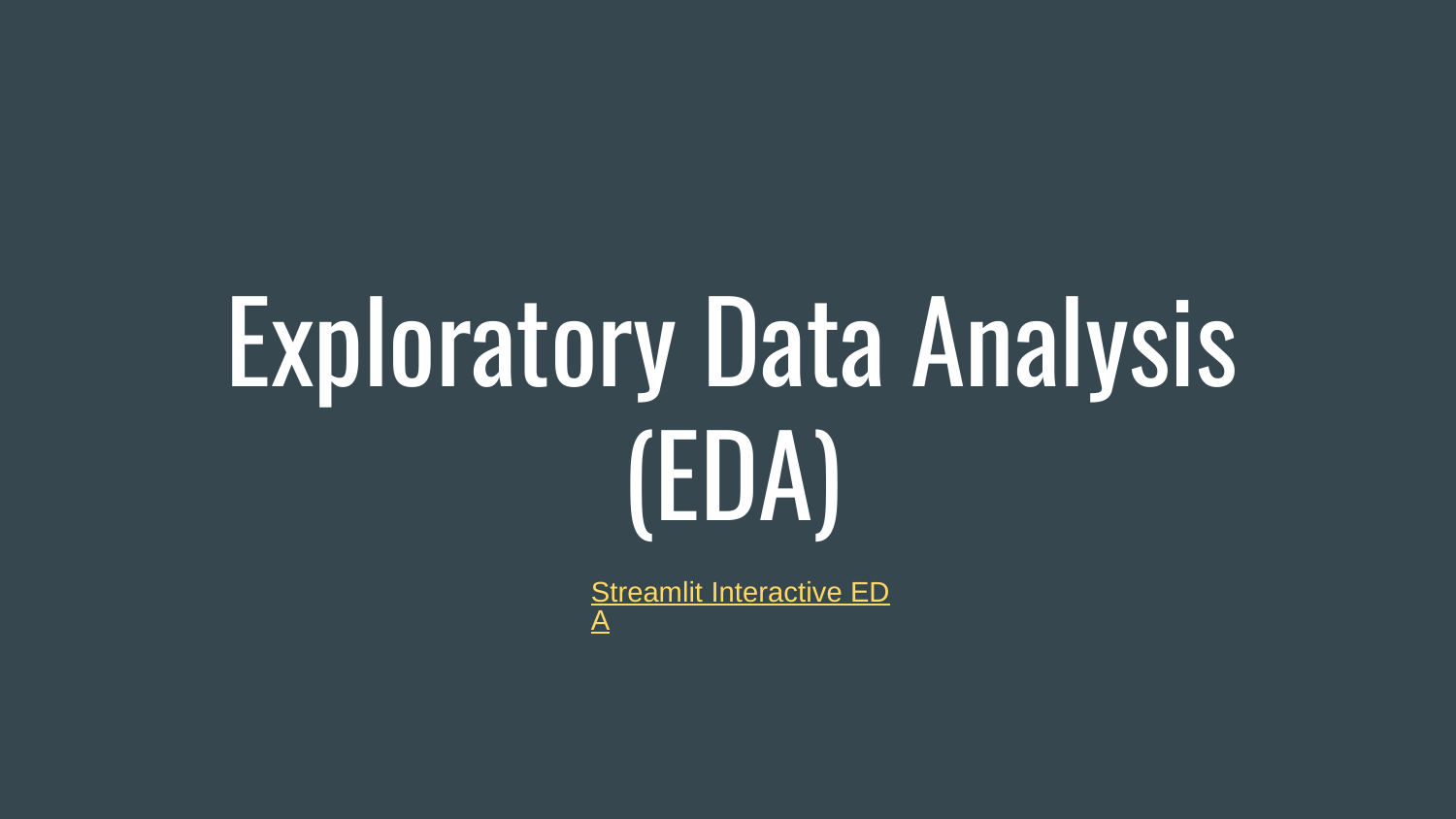

# Exploratory Data Analysis (EDA)
Streamlit Interactive EDA